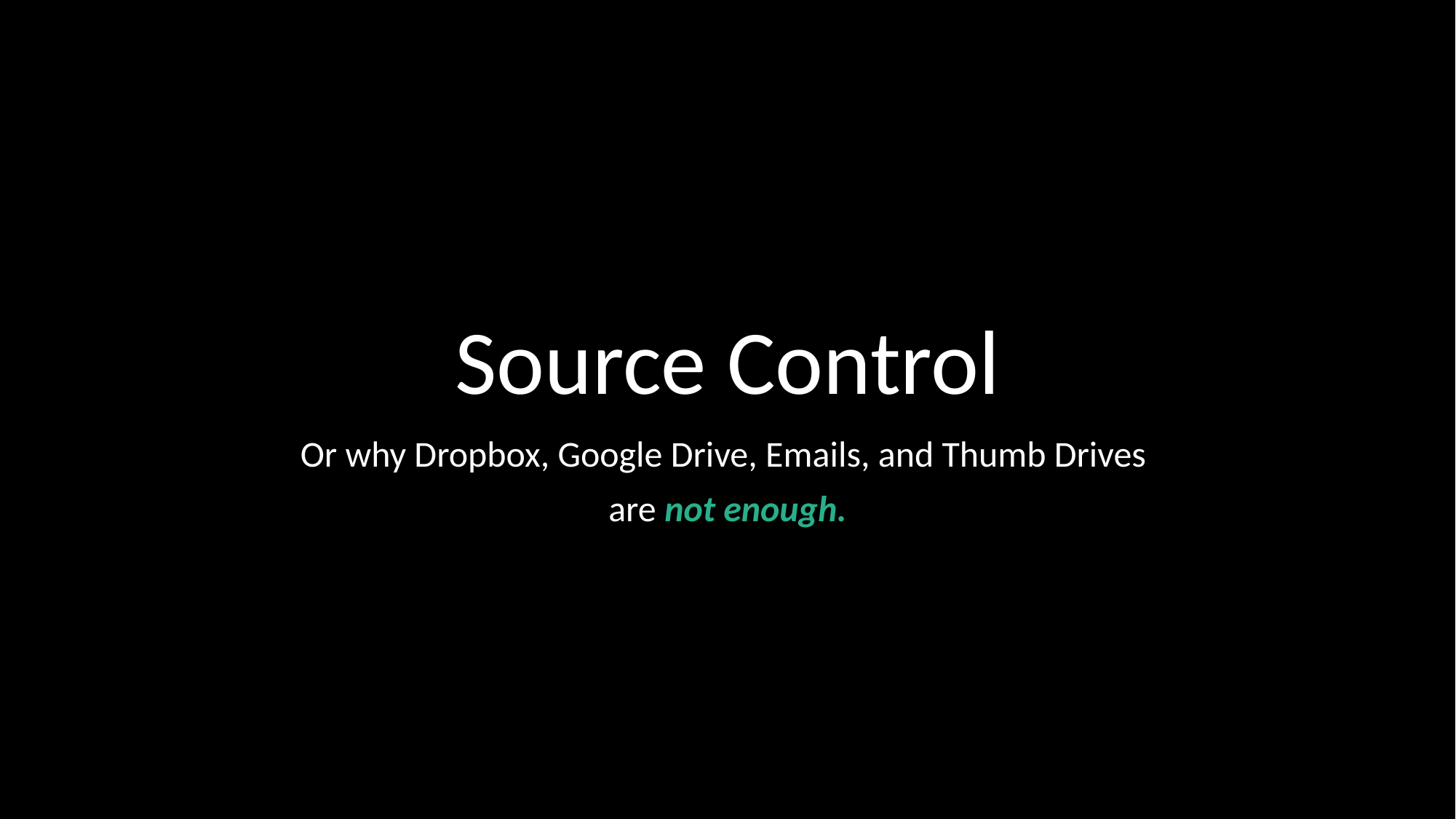

# Source Control
Or why Dropbox, Google Drive, Emails, and Thumb Drives
are not enough.